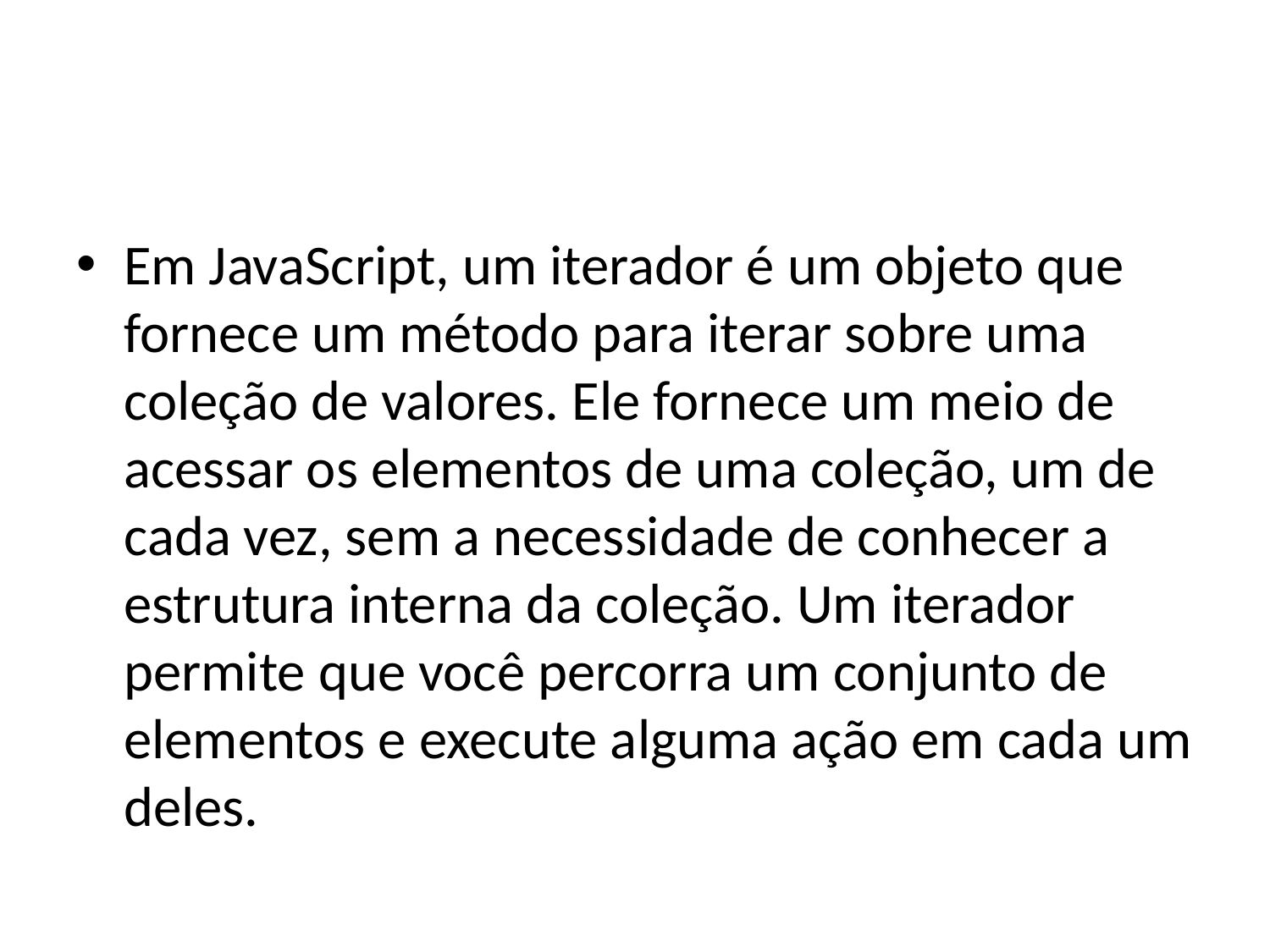

#
Em JavaScript, um iterador é um objeto que fornece um método para iterar sobre uma coleção de valores. Ele fornece um meio de acessar os elementos de uma coleção, um de cada vez, sem a necessidade de conhecer a estrutura interna da coleção. Um iterador permite que você percorra um conjunto de elementos e execute alguma ação em cada um deles.